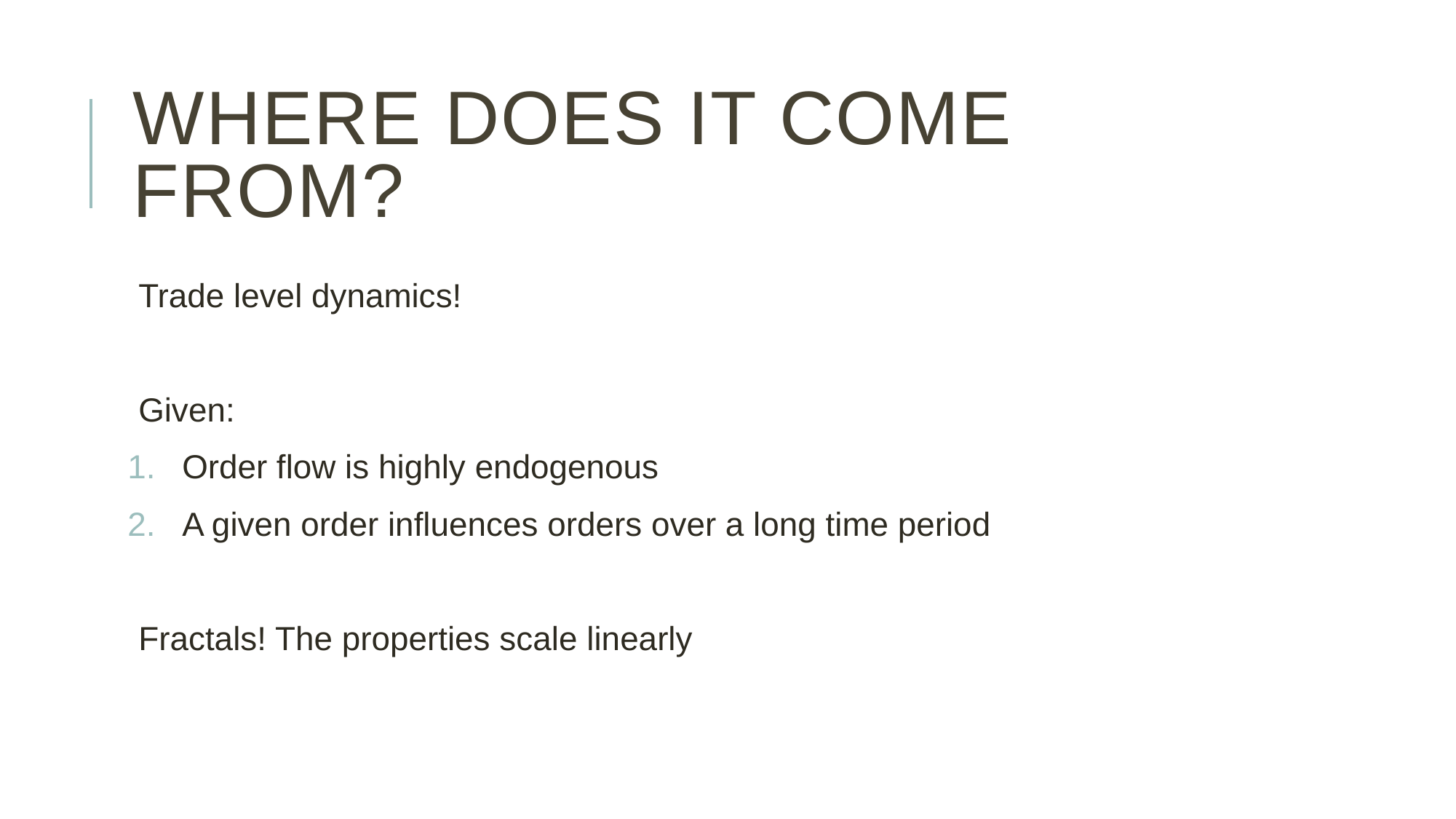

# Where does it come from?
Trade level dynamics!

Given:
Order flow is highly endogenous
A given order influences orders over a long time period

Fractals! The properties scale linearly